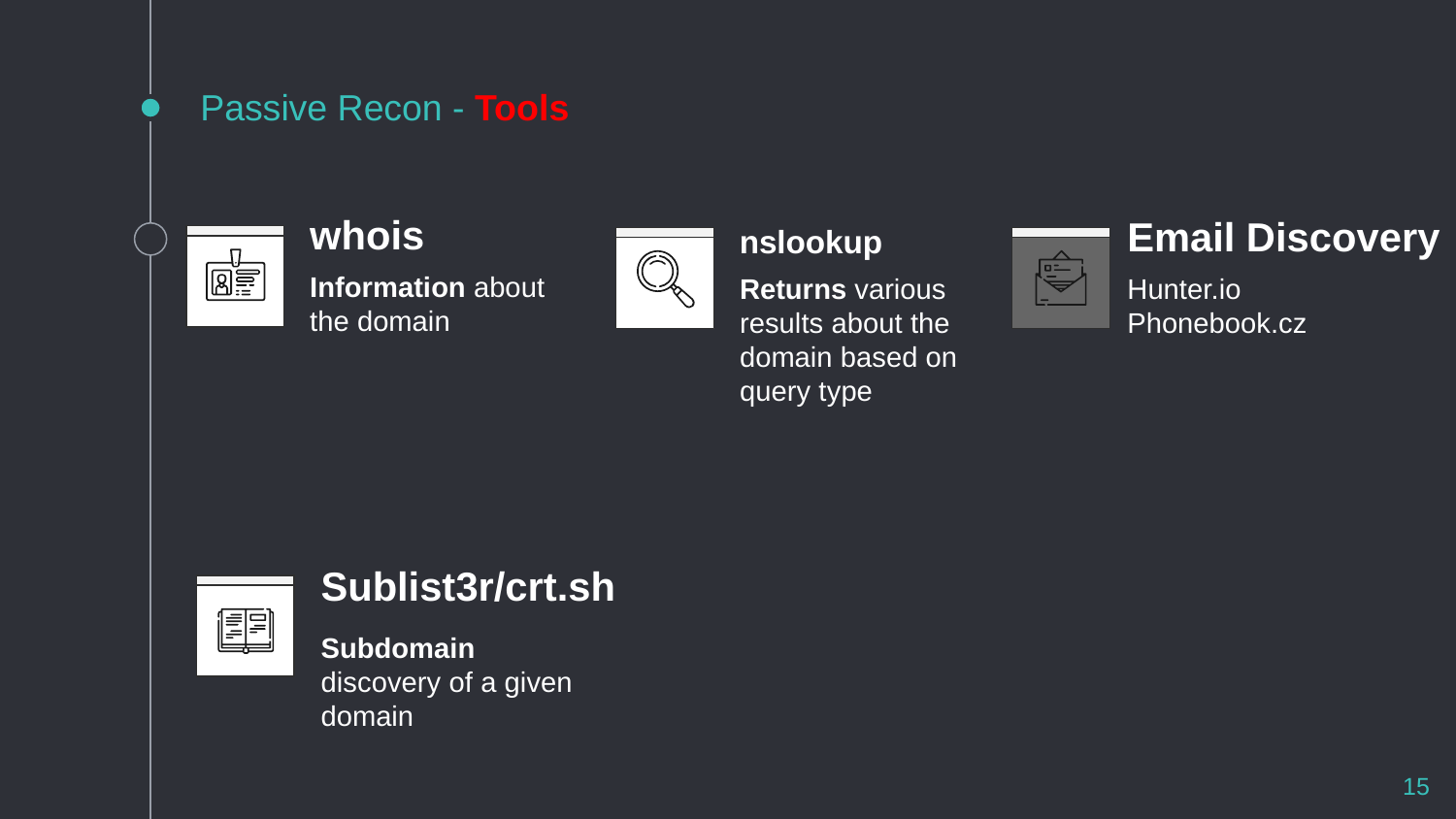

# Passive Recon - Tools
whois
nslookup
Email Discovery

Information about the domain
Returns various results about the domain based on query type
Hunter.io
Phonebook.cz
Sublist3r/crt.sh

Subdomain discovery of a given domain
15